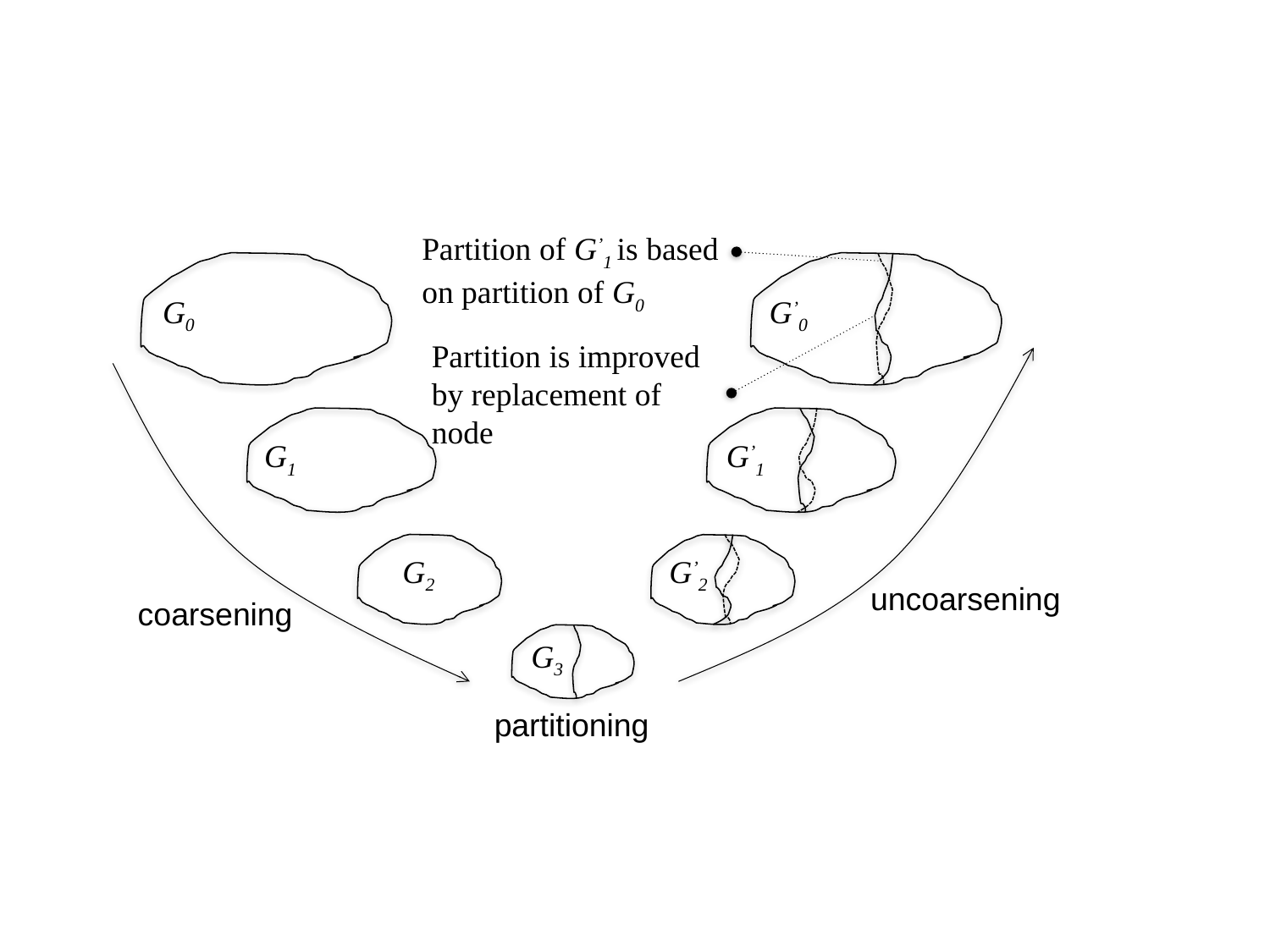

#
Partition of G’1 is based on partition of G0

G0

G’0
Partition is improved by replacement of node

G1

G’1

G2

G’2
uncoarsening
coarsening

G3
partitioning